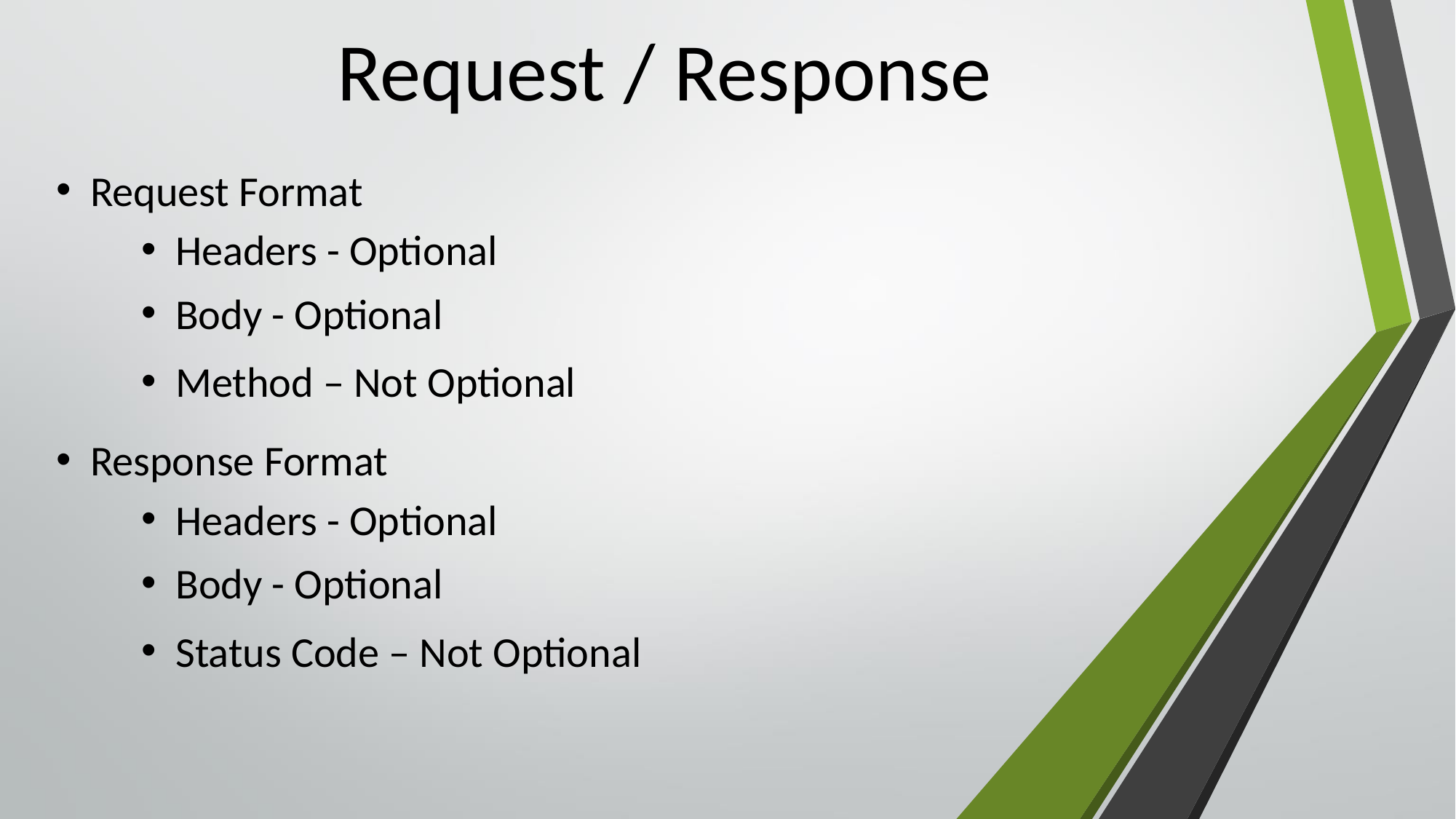

# Request / Response
Request Format
Headers - Optional

Body - Optional
Method – Not Optional

Response Format
Headers - Optional

Body - Optional
Status Code – Not Optional